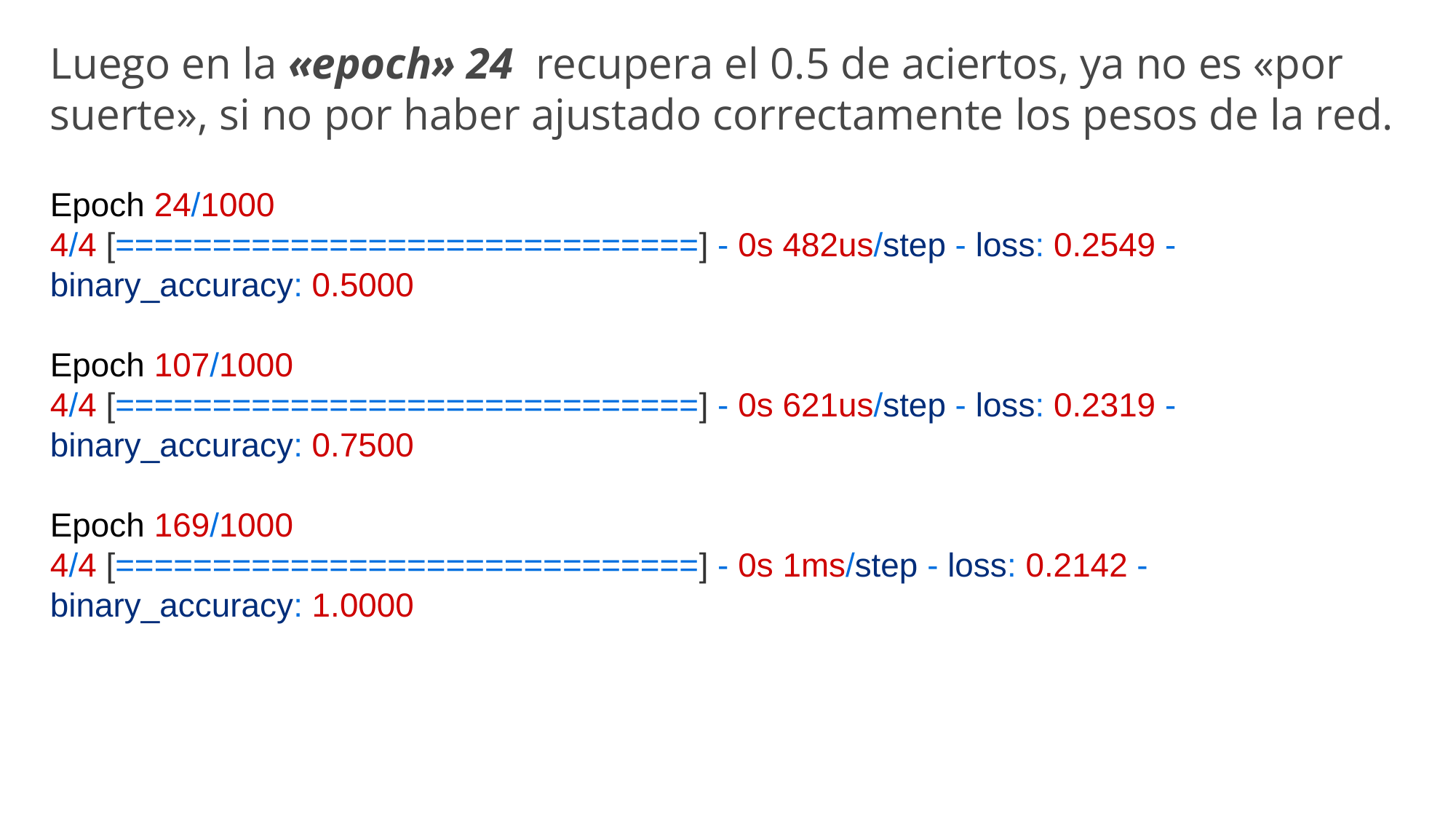

Luego en la «epoch» 24  recupera el 0.5 de aciertos, ya no es «por suerte», si no por haber ajustado correctamente los pesos de la red.
Epoch 24/1000
4/4 [==============================] - 0s 482us/step - loss: 0.2549 - binary_accuracy: 0.5000

Epoch 107/1000
4/4 [==============================] - 0s 621us/step - loss: 0.2319 - binary_accuracy: 0.7500

Epoch 169/1000
4/4 [==============================] - 0s 1ms/step - loss: 0.2142 - binary_accuracy: 1.0000